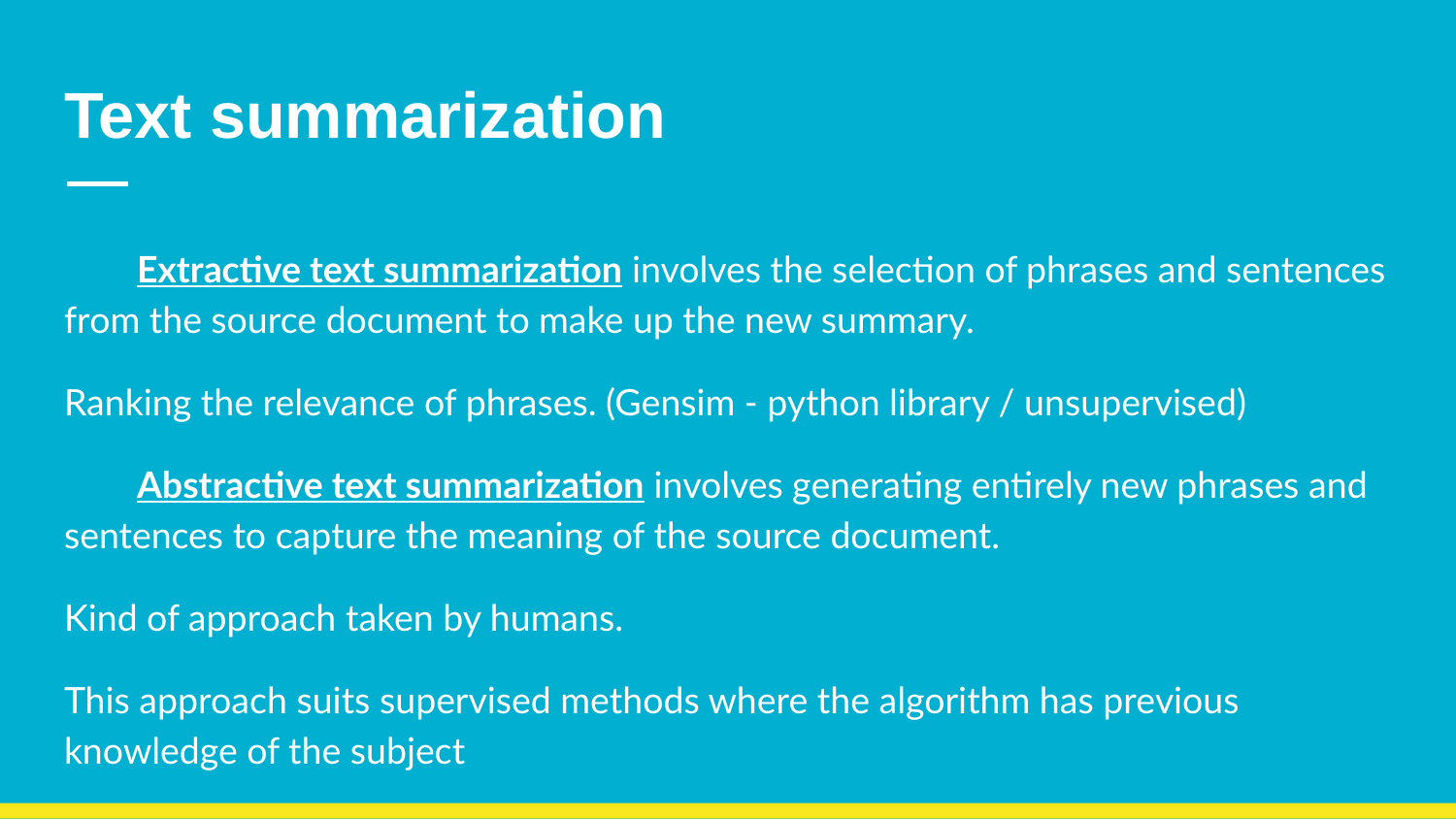

# Text summarization
Extractive text summarization involves the selection of phrases and sentences from the source document to make up the new summary.
Ranking the relevance of phrases. (Gensim - python library / unsupervised)
Abstractive text summarization involves generating entirely new phrases and sentences to capture the meaning of the source document.
Kind of approach taken by humans.
This approach suits supervised methods where the algorithm has previous knowledge of the subject